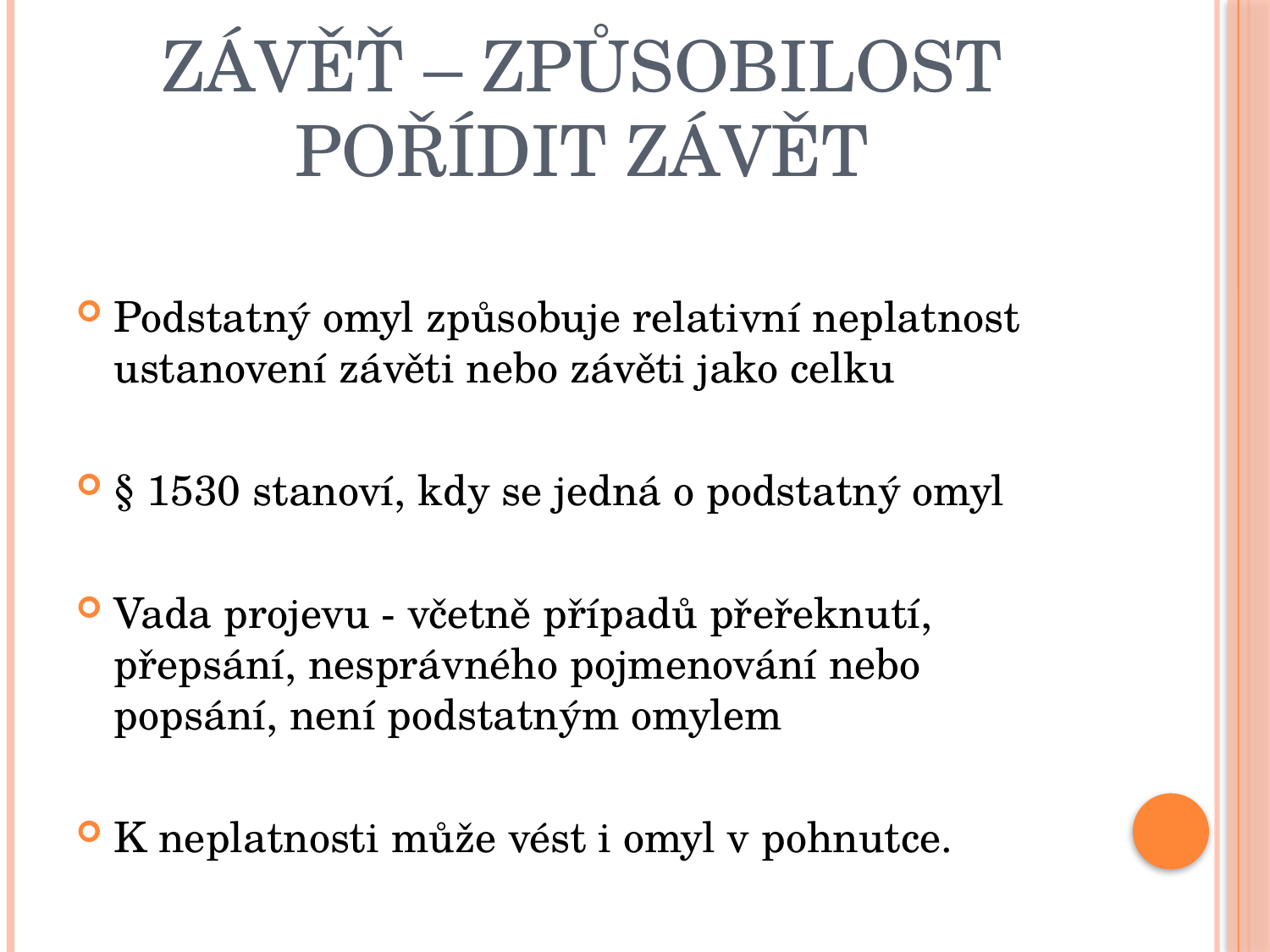

# Závěť – způsobilost pořídit závět

Podstatný omyl způsobuje relativní neplatnost ustanovení závěti nebo závěti jako celku

§ 1530 stanoví, kdy se jedná o podstatný omyl

Vada projevu - včetně případů přeřeknutí, přepsání, nesprávného pojmenování nebo popsání, není podstatným omylem

K neplatnosti může vést i omyl v pohnutce.